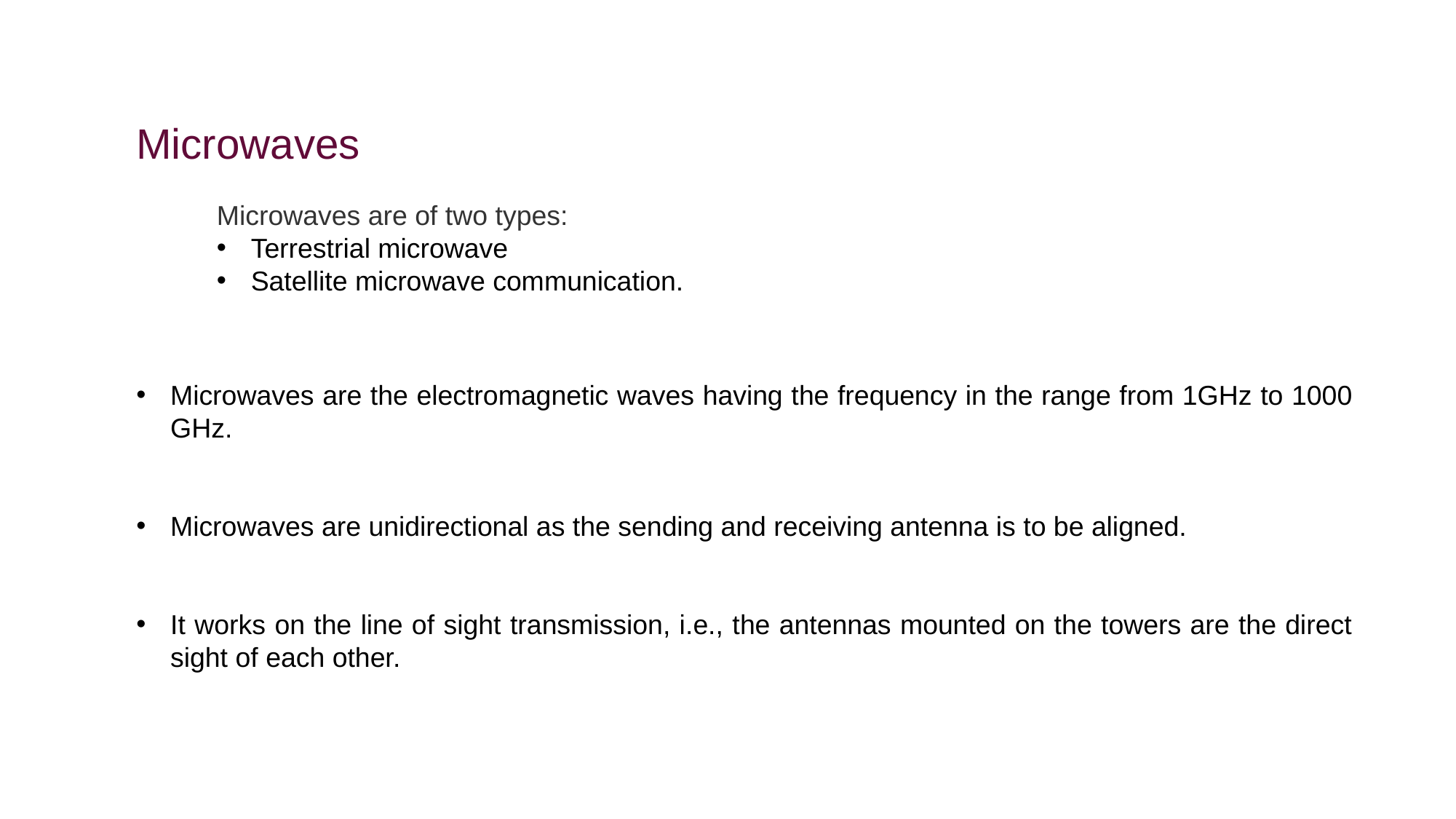

Microwaves
Microwaves are of two types:
Terrestrial microwave
Satellite microwave communication.
Microwaves are the electromagnetic waves having the frequency in the range from 1GHz to 1000 GHz.

Microwaves are unidirectional as the sending and receiving antenna is to be aligned.

It works on the line of sight transmission, i.e., the antennas mounted on the towers are the direct sight of each other.